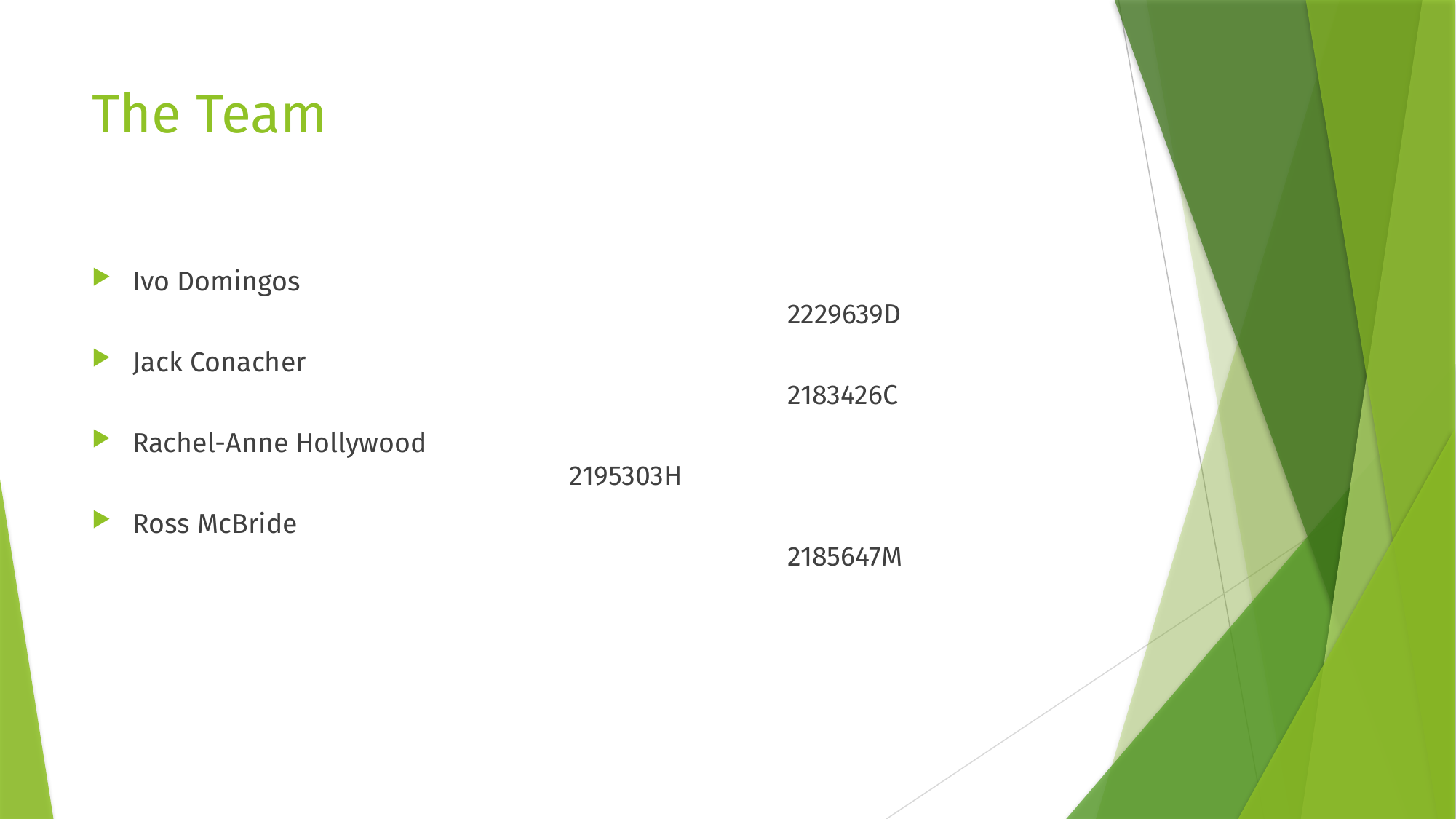

# The Team
Ivo Domingos													2229639D
Jack Conacher													2183426C
Rachel-Anne Hollywood										2195303H
Ross McBride													2185647M